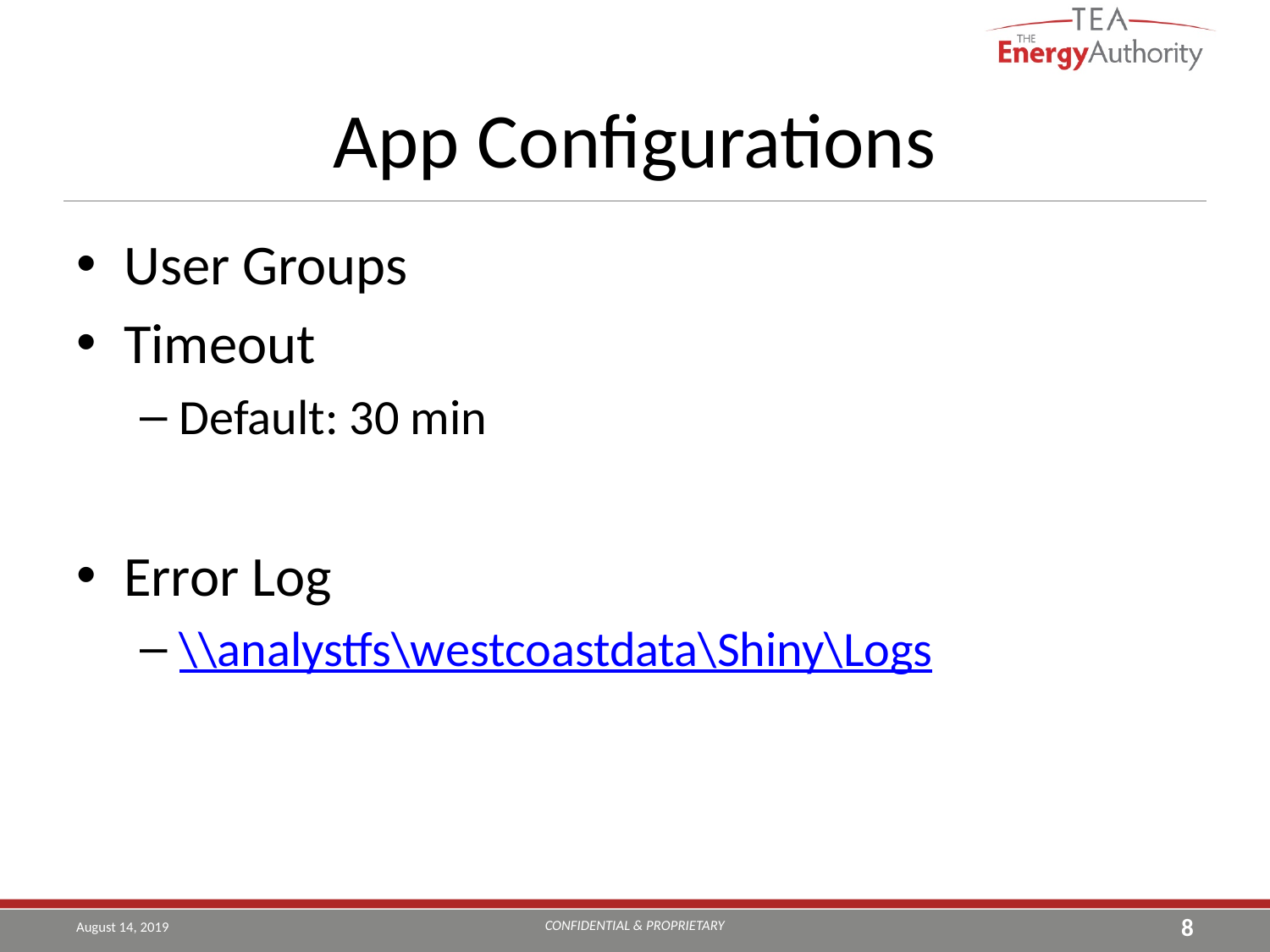

# App Configurations
User Groups
Timeout
Default: 30 min

Error Log
\\analystfs\westcoastdata\Shiny\Logs

CONFIDENTIAL & PROPRIETARY
August 14, 2019
8